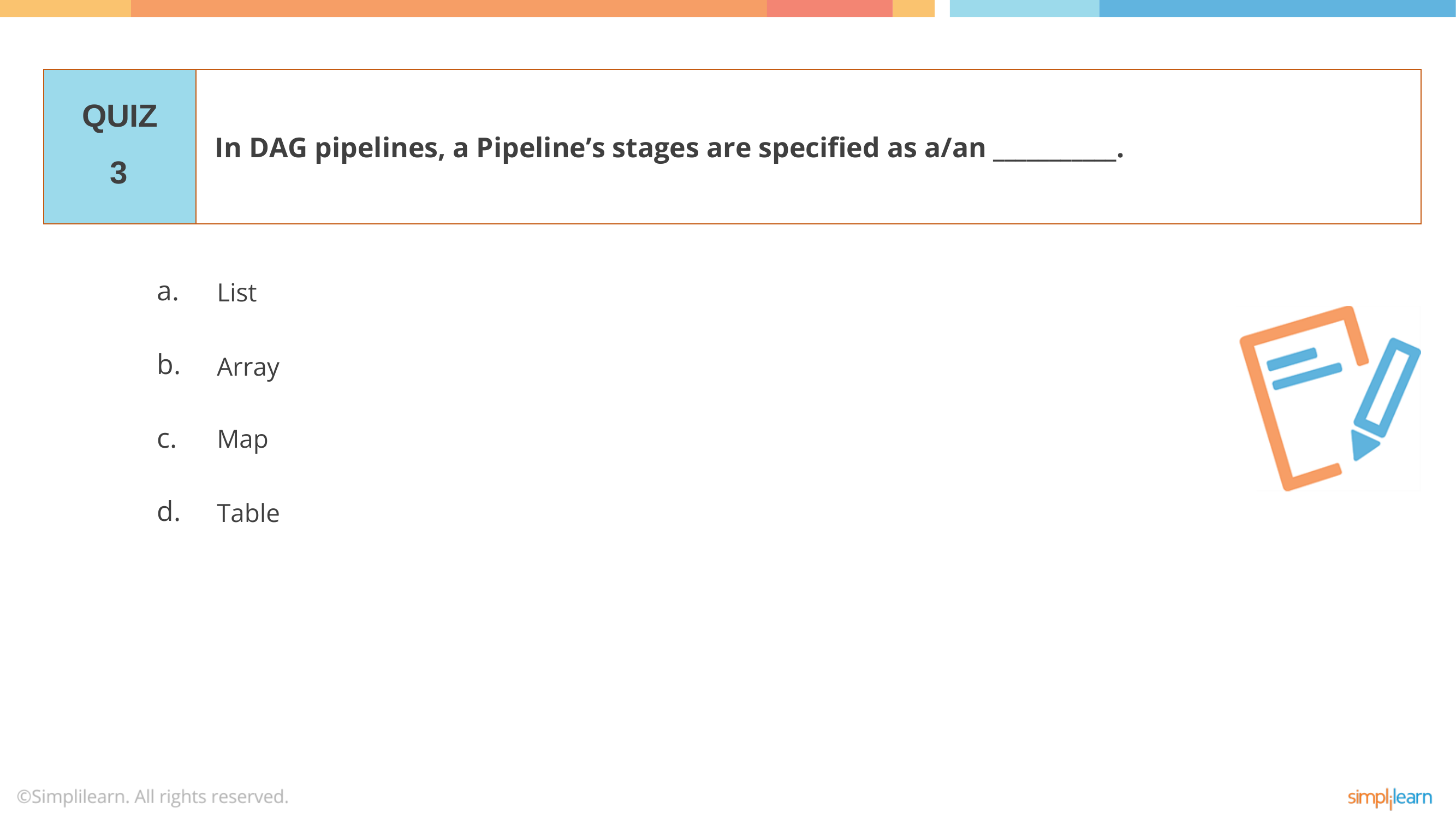

In DAG pipelines, a Pipeline’s stages are specified as a/an ___________.
3
List
Array
Map
Table